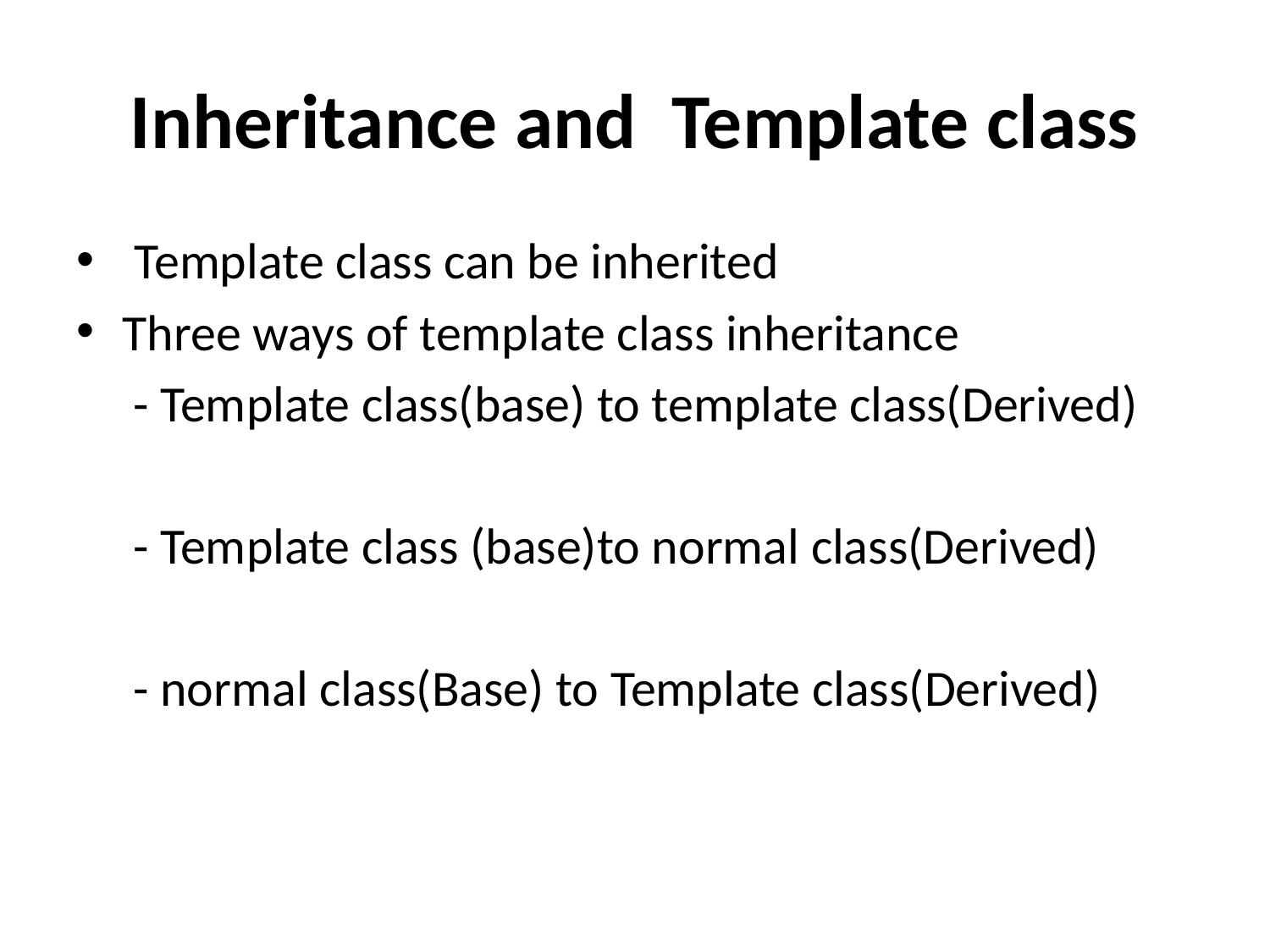

# Inheritance and  Template class
 Template class can be inherited
Three ways of template class inheritance
     - Template class(base) to template class(Derived)

     - Template class (base)to normal class(Derived)

     - normal class(Base) to Template class(Derived)